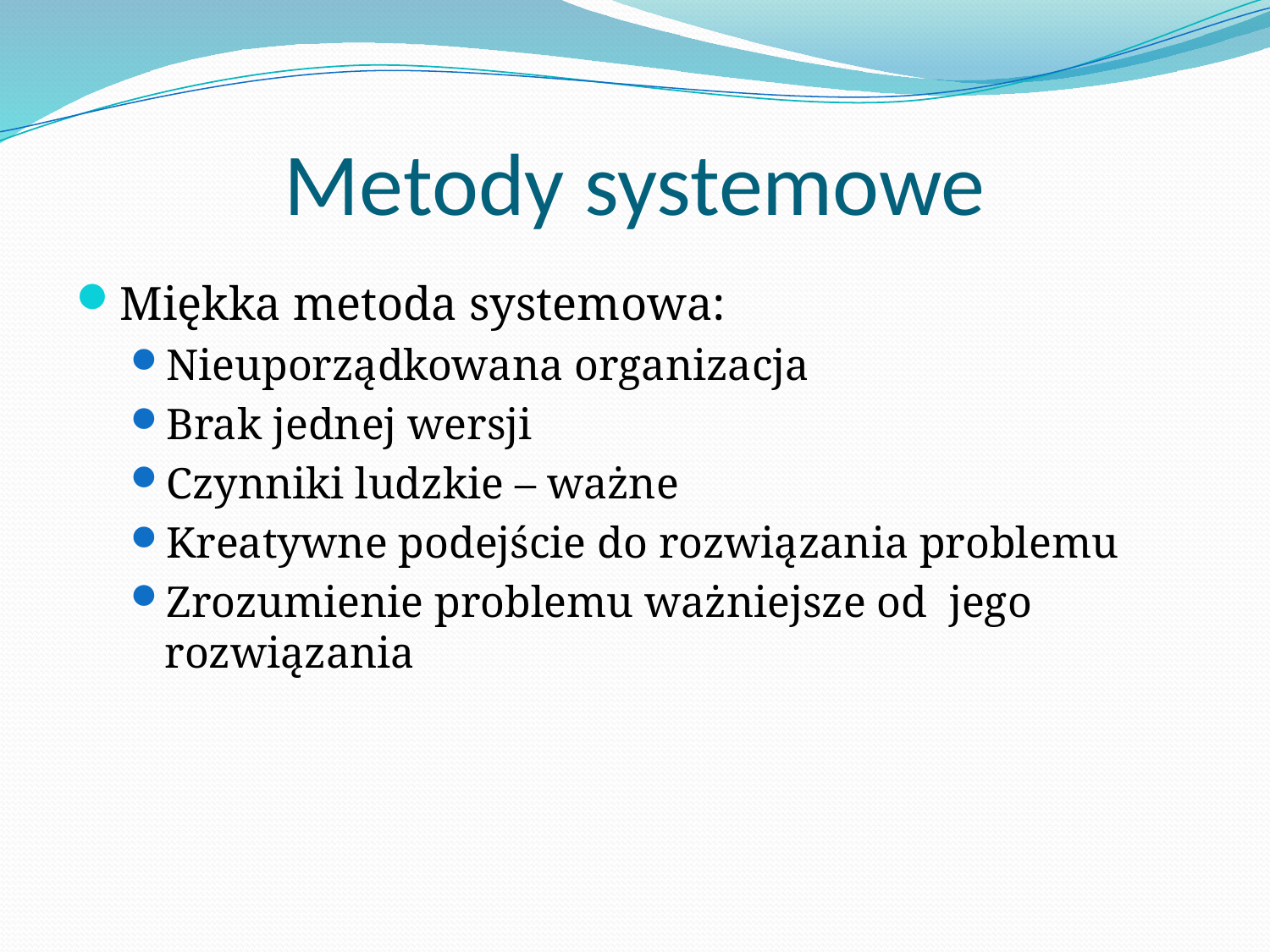

# Metody systemowe
Miękka metoda systemowa:
Nieuporządkowana organizacja
Brak jednej wersji
Czynniki ludzkie – ważne
Kreatywne podejście do rozwiązania problemu
Zrozumienie problemu ważniejsze od  jego rozwiązania